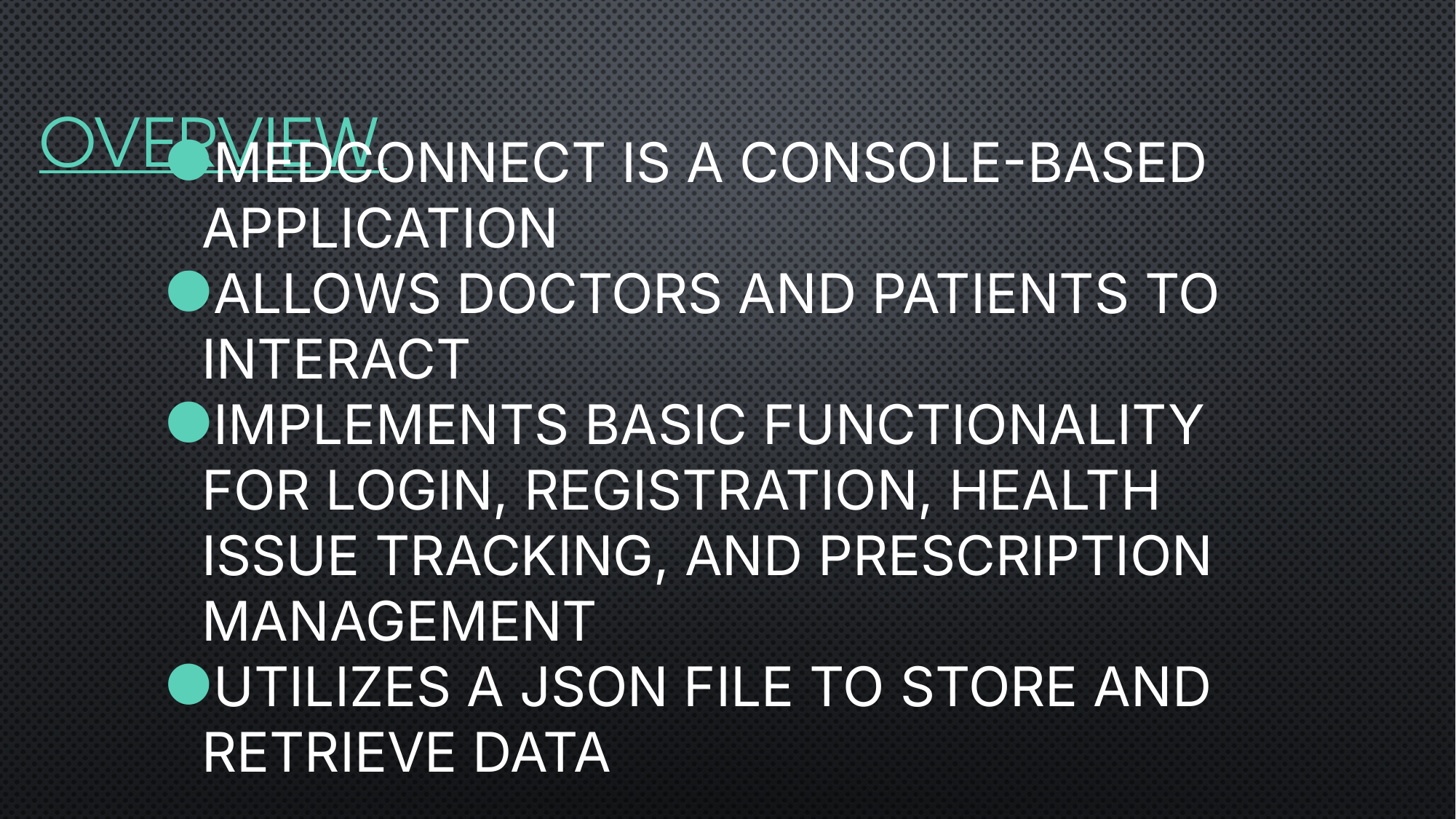

# OVERVIEW:
MedConnect is a console-based application
Allows doctors and patients to interact
Implements basic functionality for login, registration, health issue tracking, and prescription management
Utilizes a JSON file to store and retrieve data